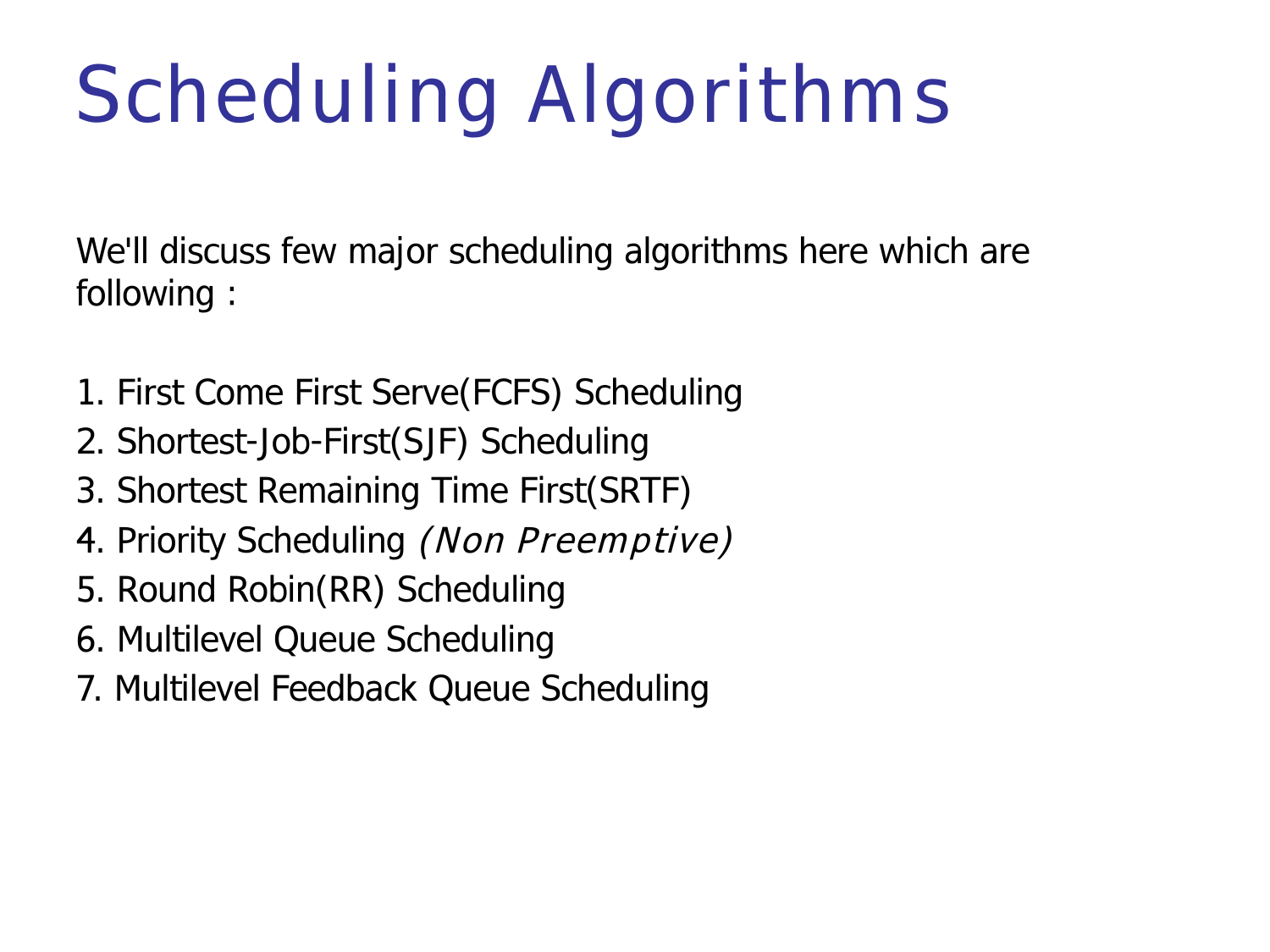

# Scheduling Algorithms
We'll discuss few major scheduling algorithms here which are following :

1. First Come First Serve(FCFS) Scheduling
2. Shortest-Job-First(SJF) Scheduling
3. Shortest Remaining Time First(SRTF)
4. Priority Scheduling (Non Preemptive)
5. Round Robin(RR) Scheduling
6. Multilevel Queue Scheduling
7. Multilevel Feedback Queue Scheduling
52